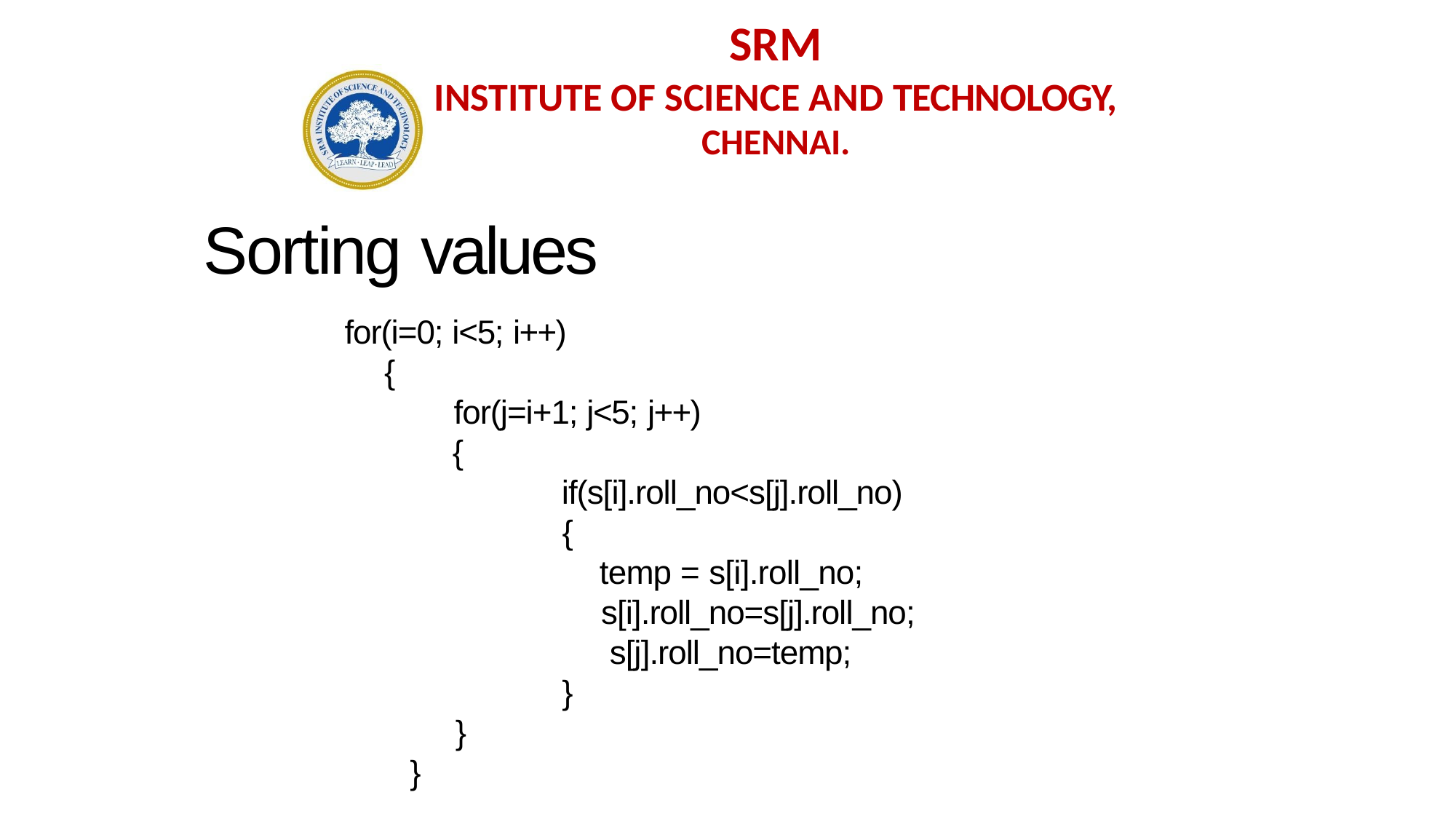

# SRM

INSTITUTE OF SCIENCE AND TECHNOLOGY,
CHENNAI.

Sorting values
for(i=0; i<5; i++)
{
for(j=i+1; j<5; j++)
{
if(s[i].roll_no<s[j].roll_no)
{
temp = s[i].roll_no;  s[i].roll_no=s[j].roll_no;  s[j].roll_no=temp;
}
}
}